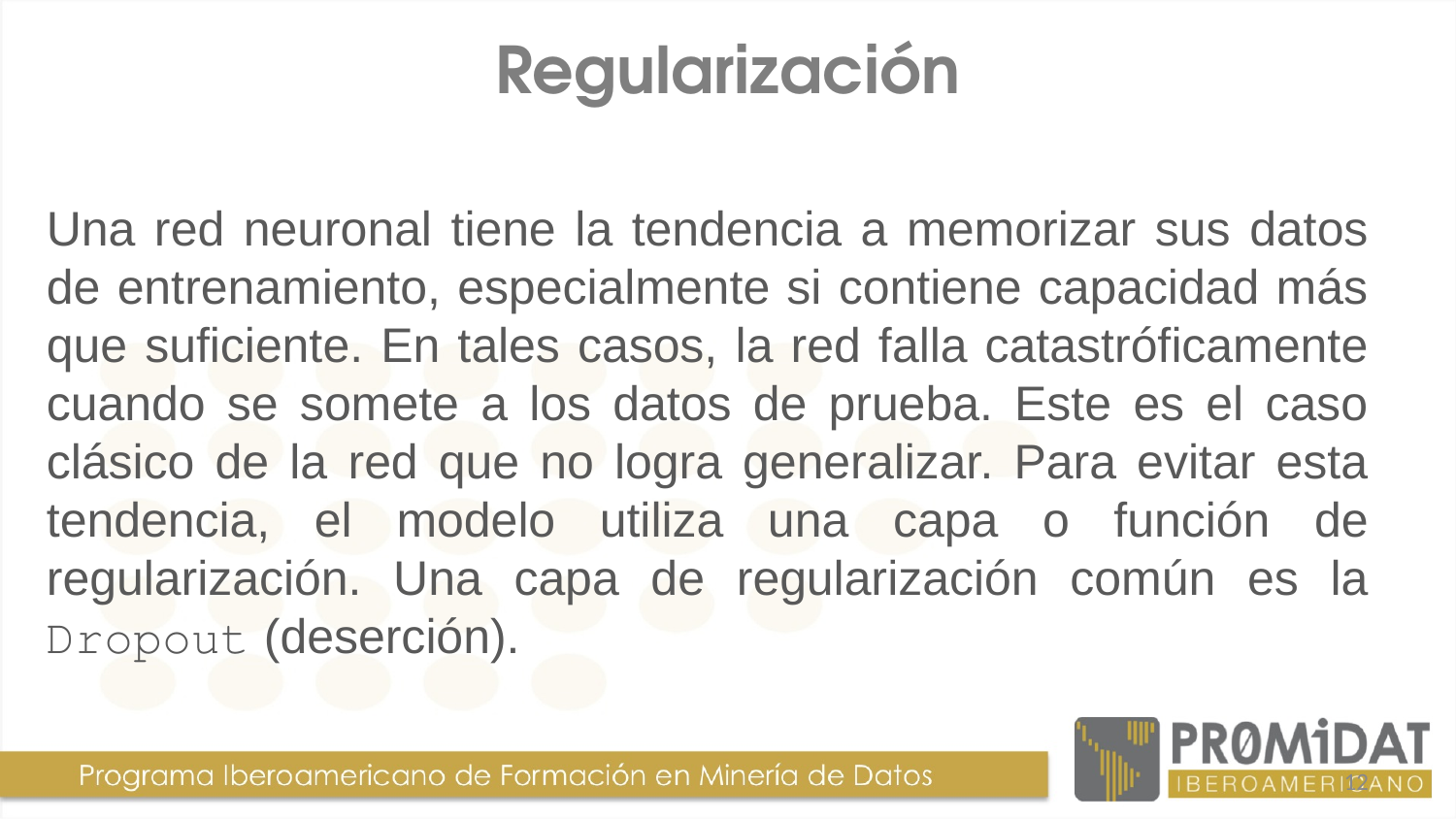

# Regularización

Una red neuronal tiene la tendencia a memorizar sus datos de entrenamiento, especialmente si contiene capacidad más que suficiente. En tales casos, la red falla catastróficamente cuando se somete a los datos de prueba. Este es el caso clásico de la red que no logra generalizar. Para evitar esta tendencia, el modelo utiliza una capa o función de regularización. Una capa de regularización común es la Dropout (deserción).
12